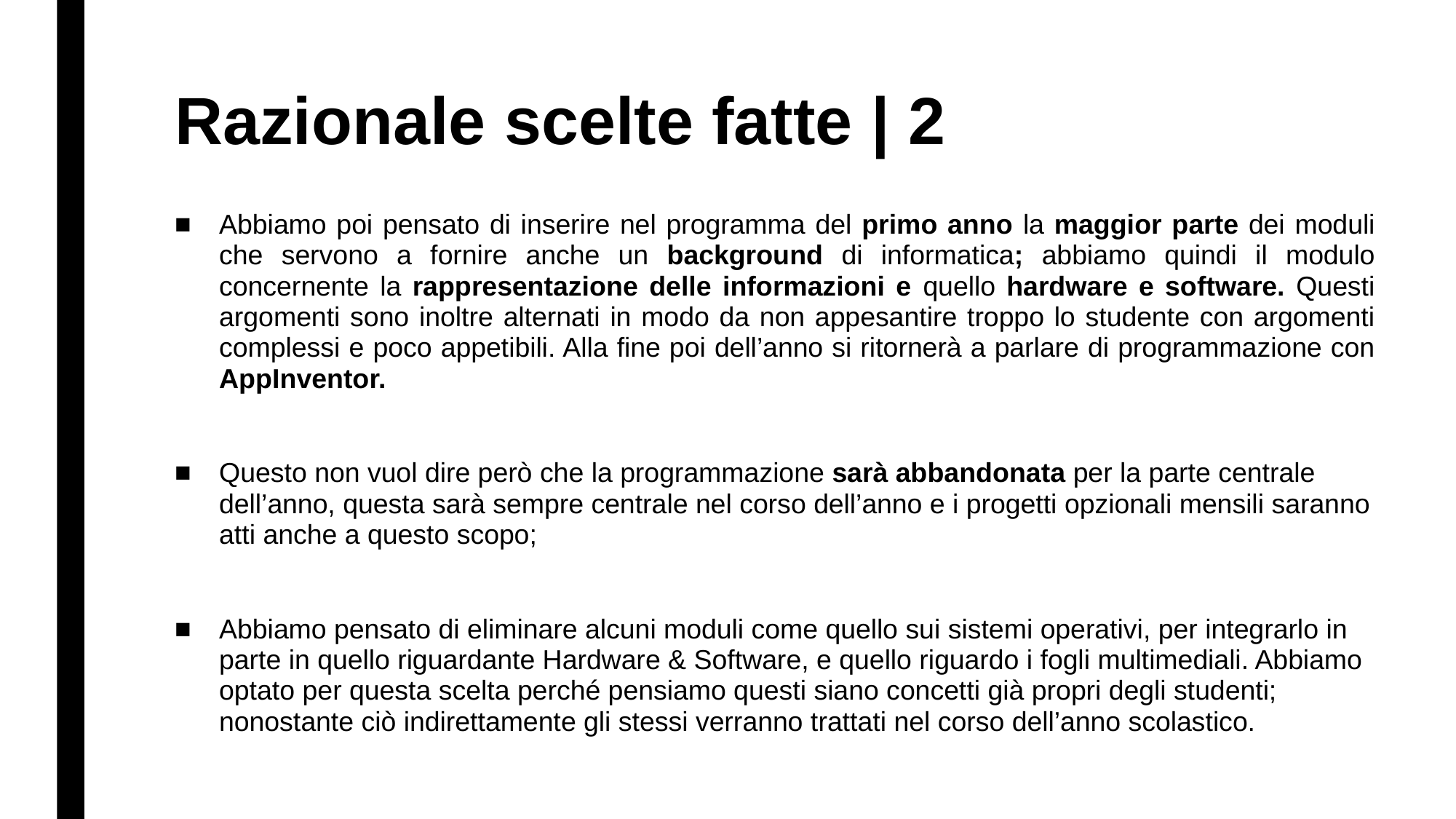

# Razionale scelte fatte | 2
Abbiamo poi pensato di inserire nel programma del primo anno la maggior parte dei moduli che servono a fornire anche un background di informatica; abbiamo quindi il modulo concernente la rappresentazione delle informazioni e quello hardware e software. Questi argomenti sono inoltre alternati in modo da non appesantire troppo lo studente con argomenti complessi e poco appetibili. Alla fine poi dell’anno si ritornerà a parlare di programmazione con AppInventor.

Questo non vuol dire però che la programmazione sarà abbandonata per la parte centrale dell’anno, questa sarà sempre centrale nel corso dell’anno e i progetti opzionali mensili saranno atti anche a questo scopo;

Abbiamo pensato di eliminare alcuni moduli come quello sui sistemi operativi, per integrarlo in parte in quello riguardante Hardware & Software, e quello riguardo i fogli multimediali. Abbiamo optato per questa scelta perché pensiamo questi siano concetti già propri degli studenti; nonostante ciò indirettamente gli stessi verranno trattati nel corso dell’anno scolastico.